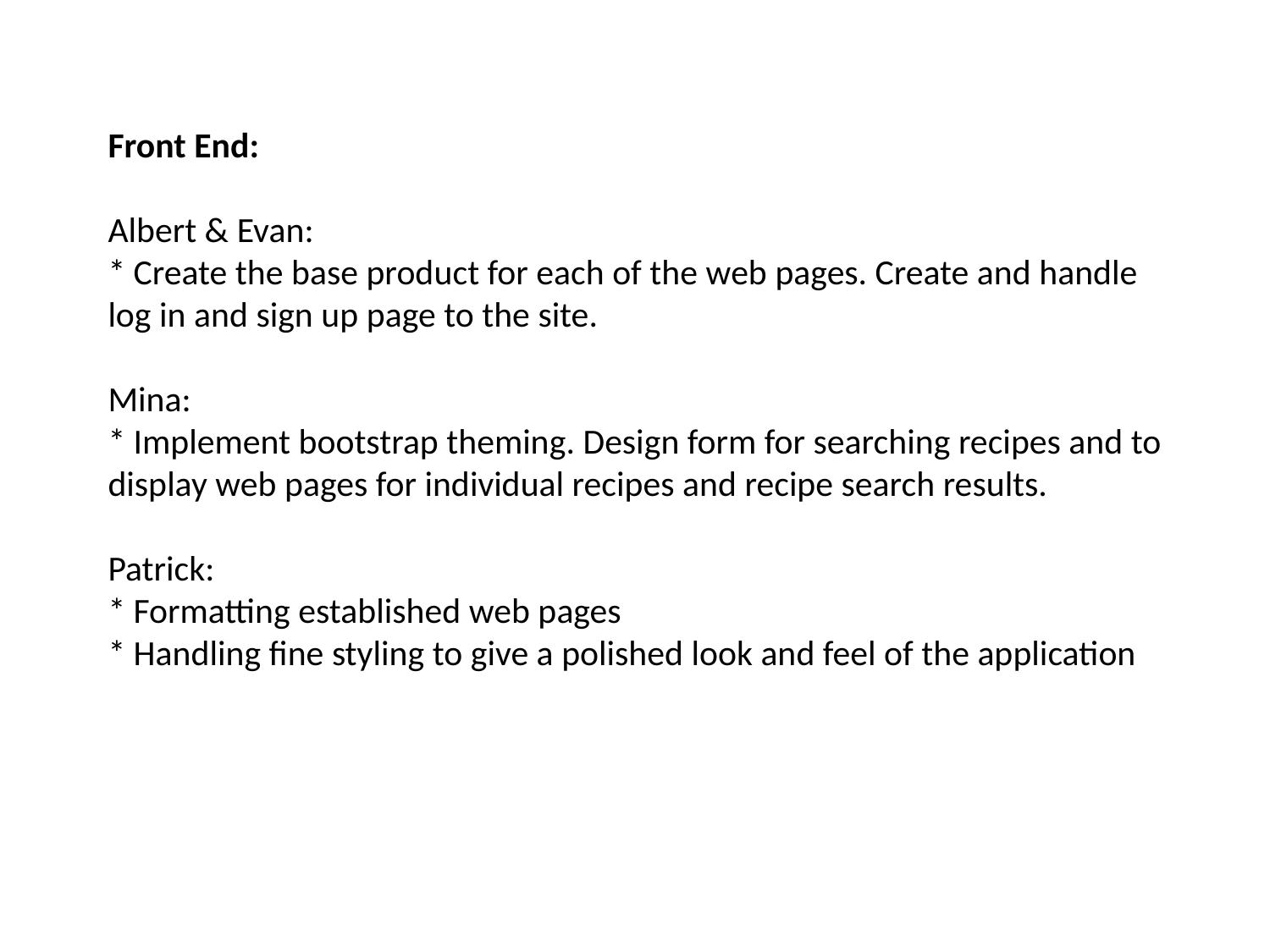

# Front End: Albert & Evan: * Create the base product for each of the web pages. Create and handle log in and sign up page to the site. Mina: * Implement bootstrap theming. Design form for searching recipes and to display web pages for individual recipes and recipe search results. Patrick: * Formatting established web pages * Handling fine styling to give a polished look and feel of the application